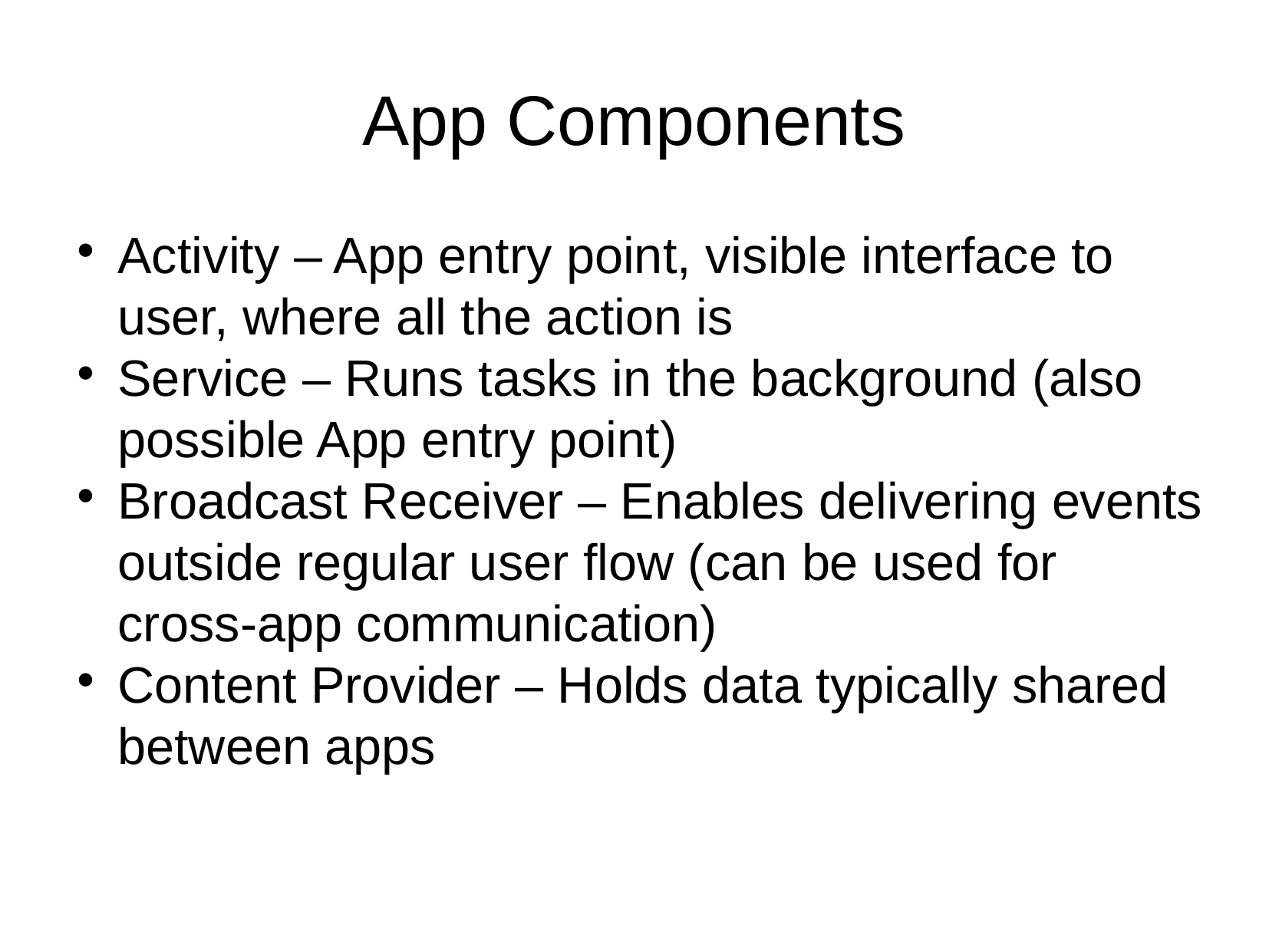

App Components
Activity – App entry point, visible interface to user, where all the action is
Service – Runs tasks in the background (also possible App entry point)
Broadcast Receiver – Enables delivering events outside regular user flow (can be used for cross-app communication)
Content Provider – Holds data typically shared between apps